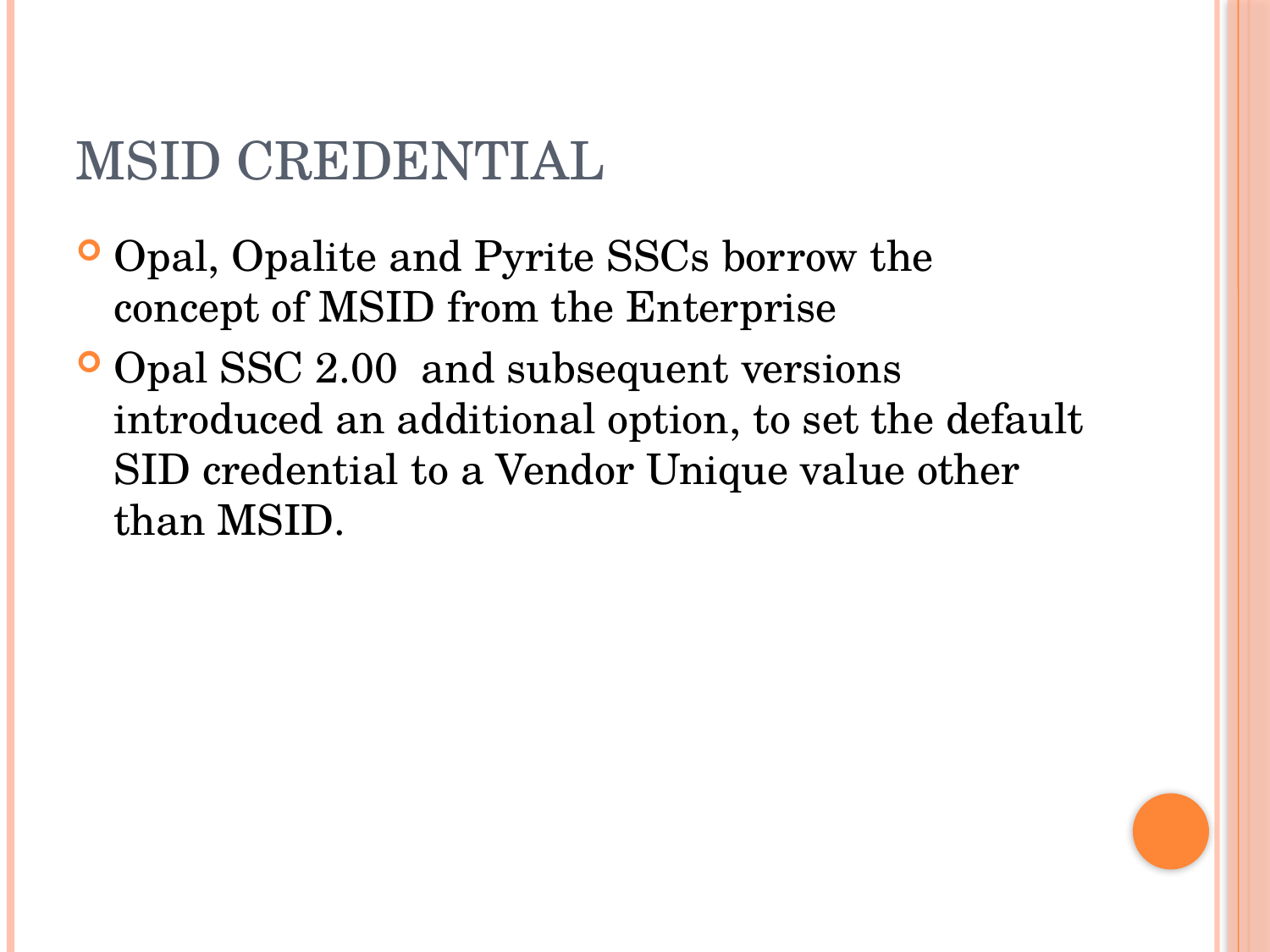

# MSID Credential
Opal, Opalite and Pyrite SSCs borrow the concept of MSID from the Enterprise
Opal SSC 2.00  and subsequent versions introduced an additional option, to set the default SID credential to a Vendor Unique value other than MSID.